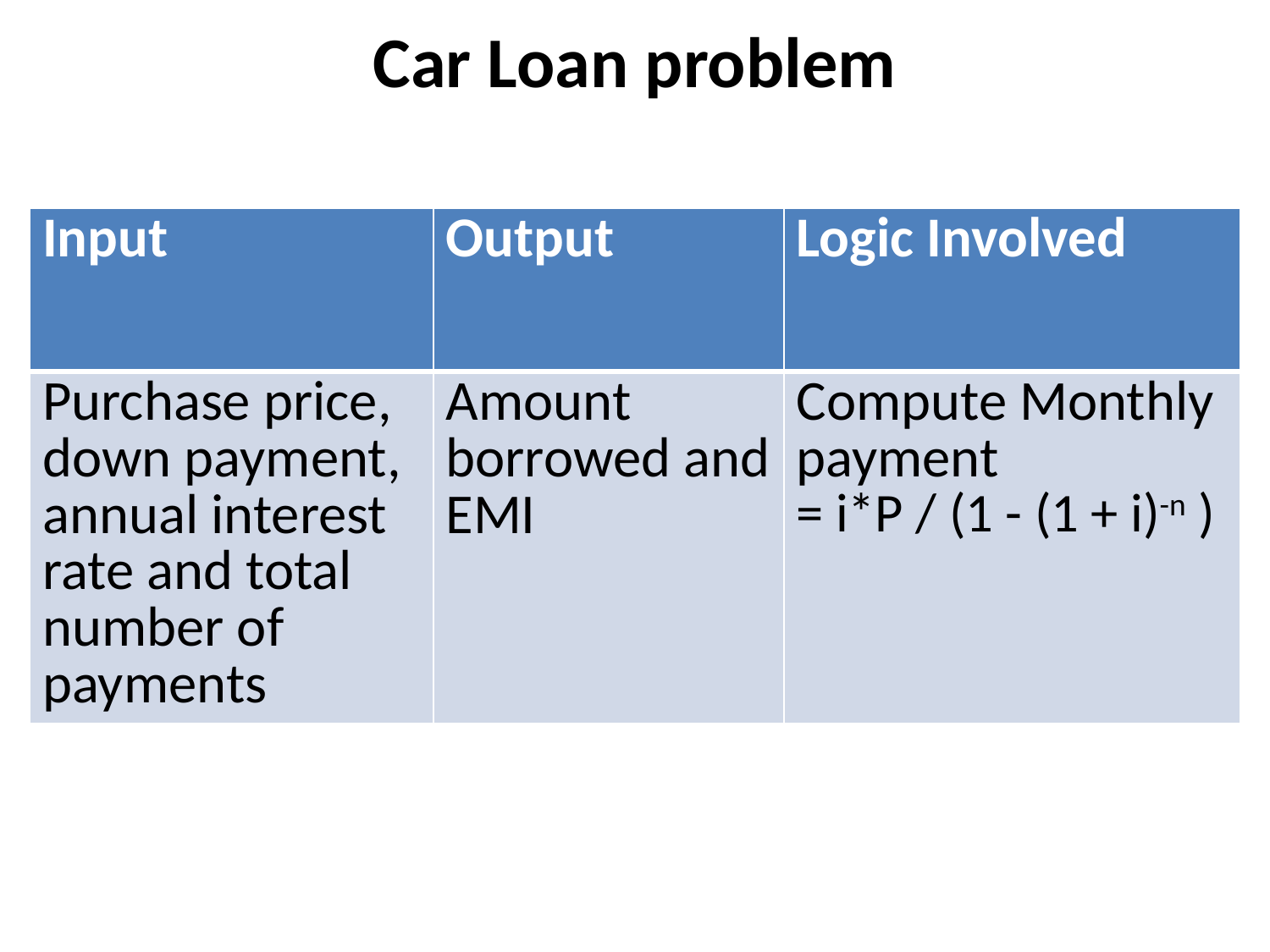

# Car Loan problem
| Input | Output | Logic Involved |
| --- | --- | --- |
| Purchase price, down payment, annual interest rate and total number of payments | Amount borrowed and EMI | Compute Monthly payment = i\*P / (1 - (1 + i)-n ) |